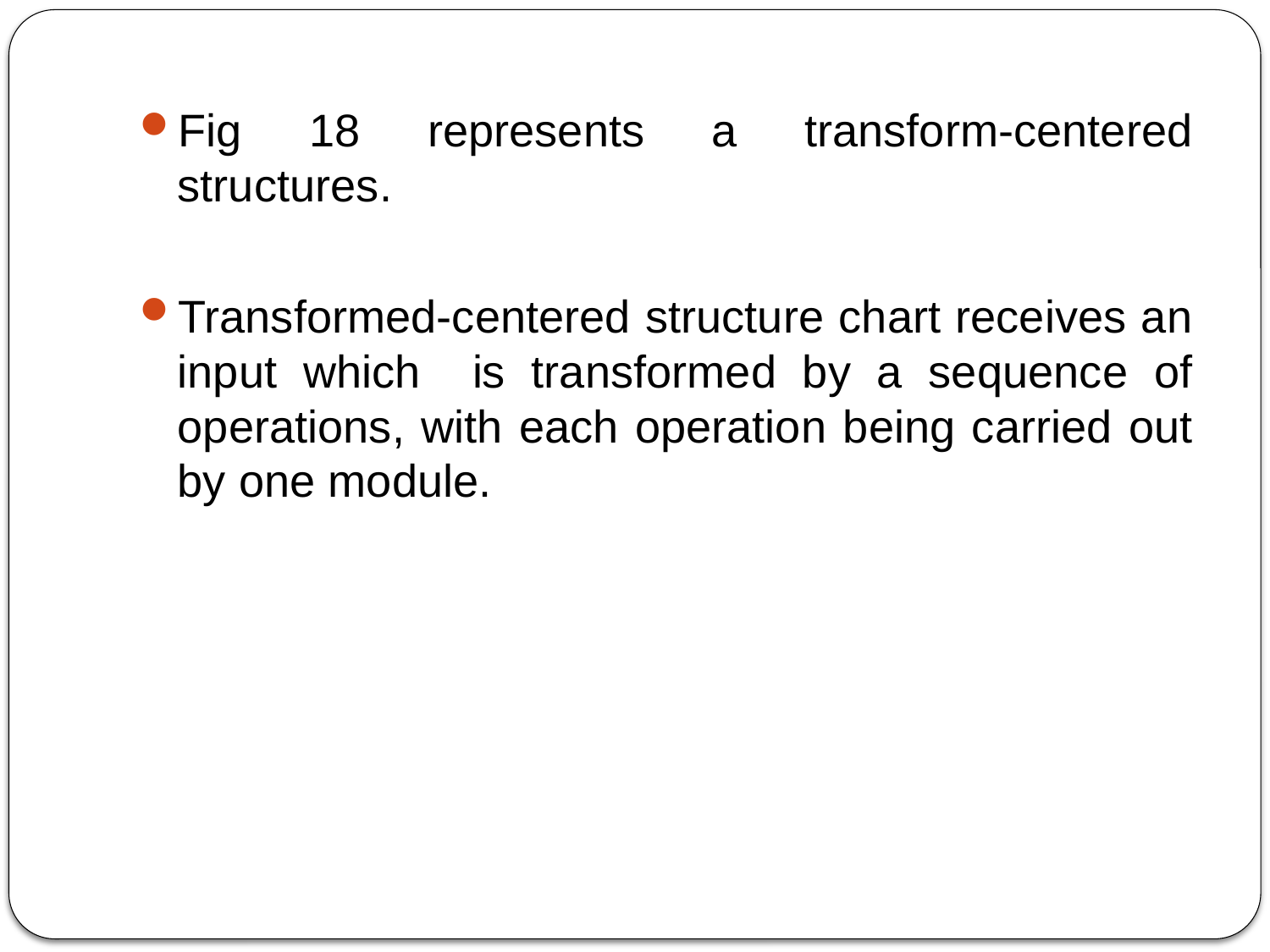

Fig 18 represents a transform-centered structures.

Transformed-centered structure chart receives an input which  is transformed by a sequence of operations, with each operation being carried out by one module.